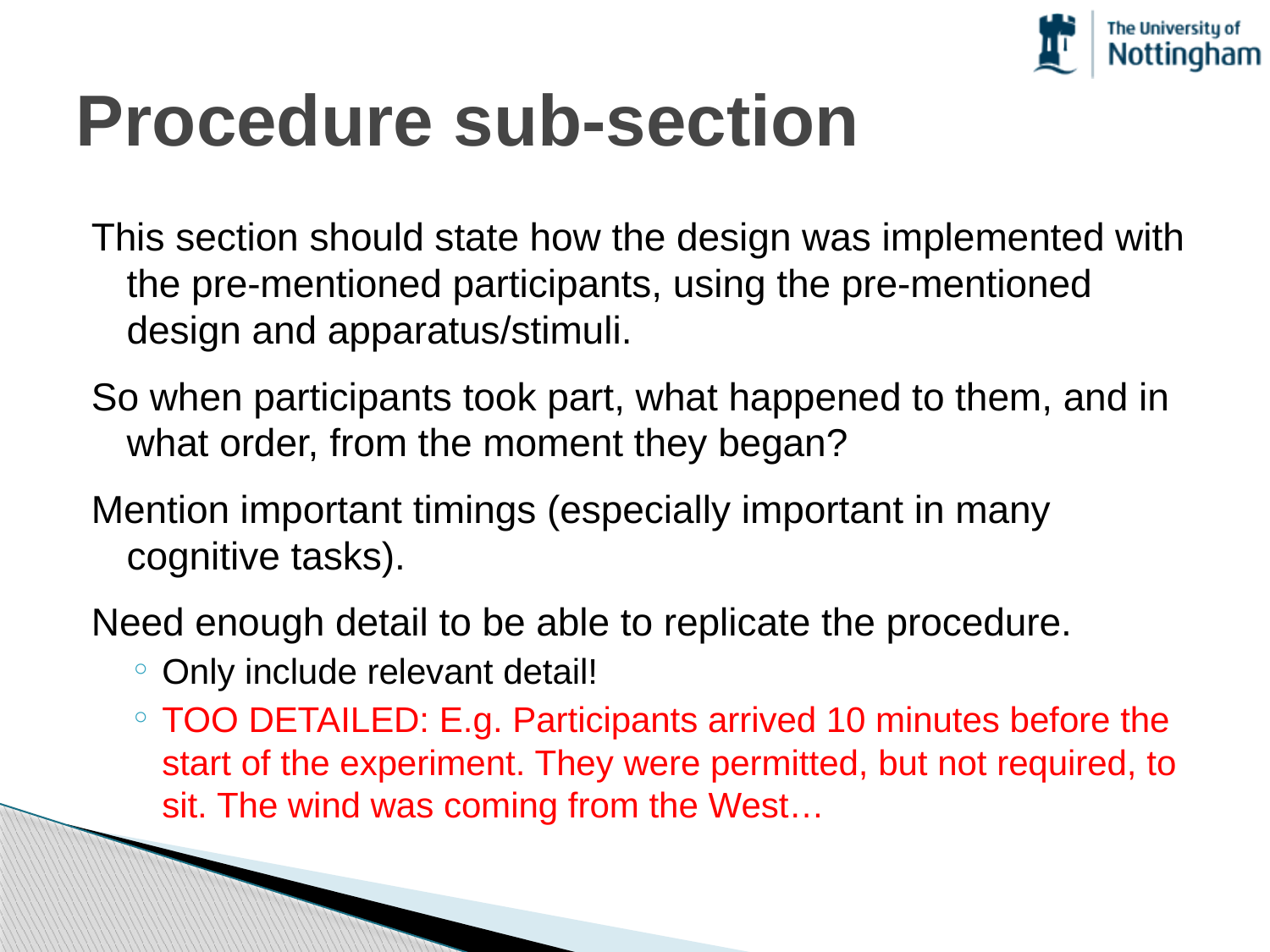

# Procedure sub-section
This section should state how the design was implemented with the pre-mentioned participants, using the pre-mentioned design and apparatus/stimuli.
So when participants took part, what happened to them, and in what order, from the moment they began?
Mention important timings (especially important in many cognitive tasks).
Need enough detail to be able to replicate the procedure.
Only include relevant detail!
TOO DETAILED: E.g. Participants arrived 10 minutes before the start of the experiment. They were permitted, but not required, to sit. The wind was coming from the West…